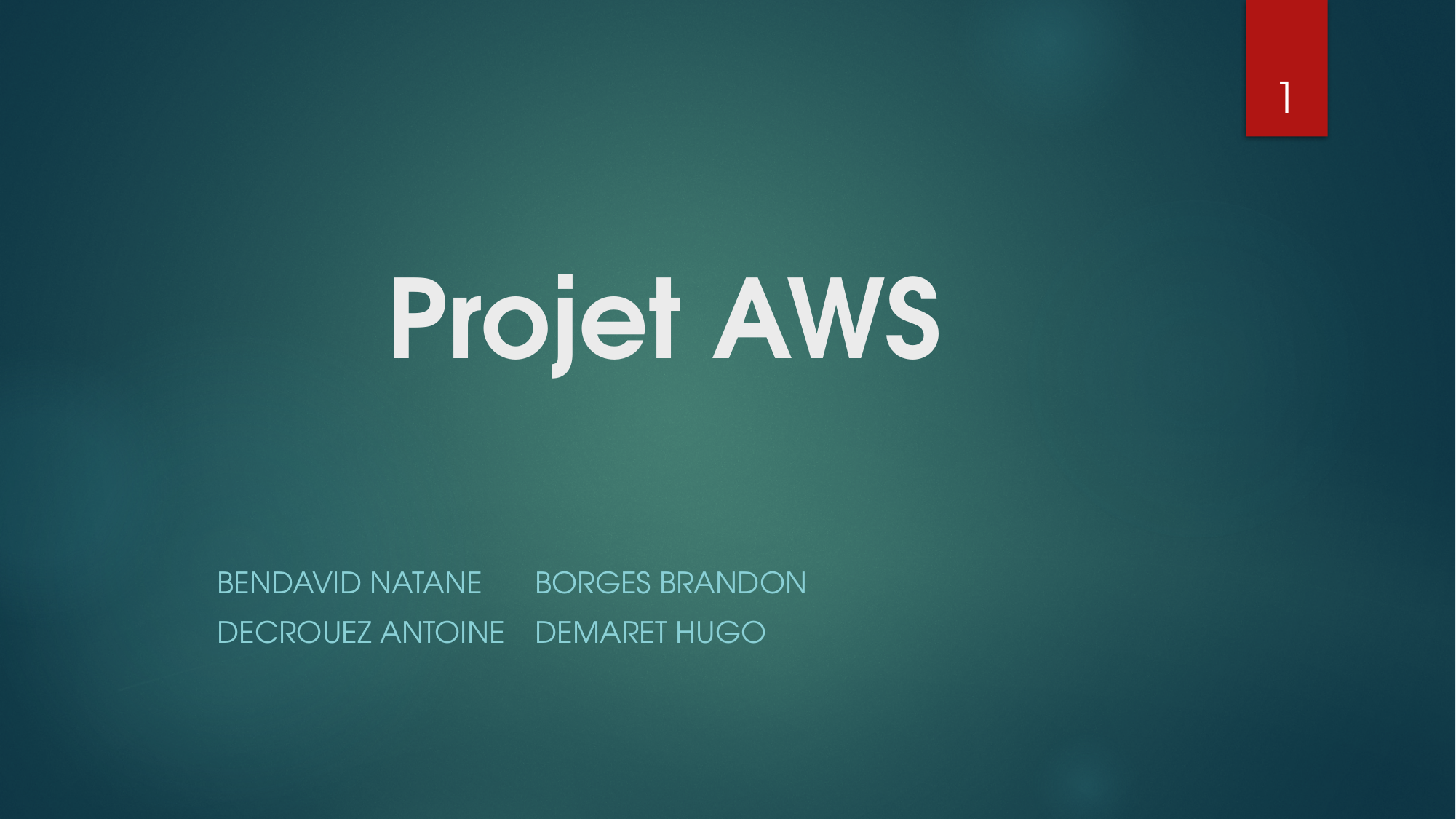

1
# Projet AWS
Bendavid Natane 					Borges brandon
Decrouez antoine 					Demaret hugo